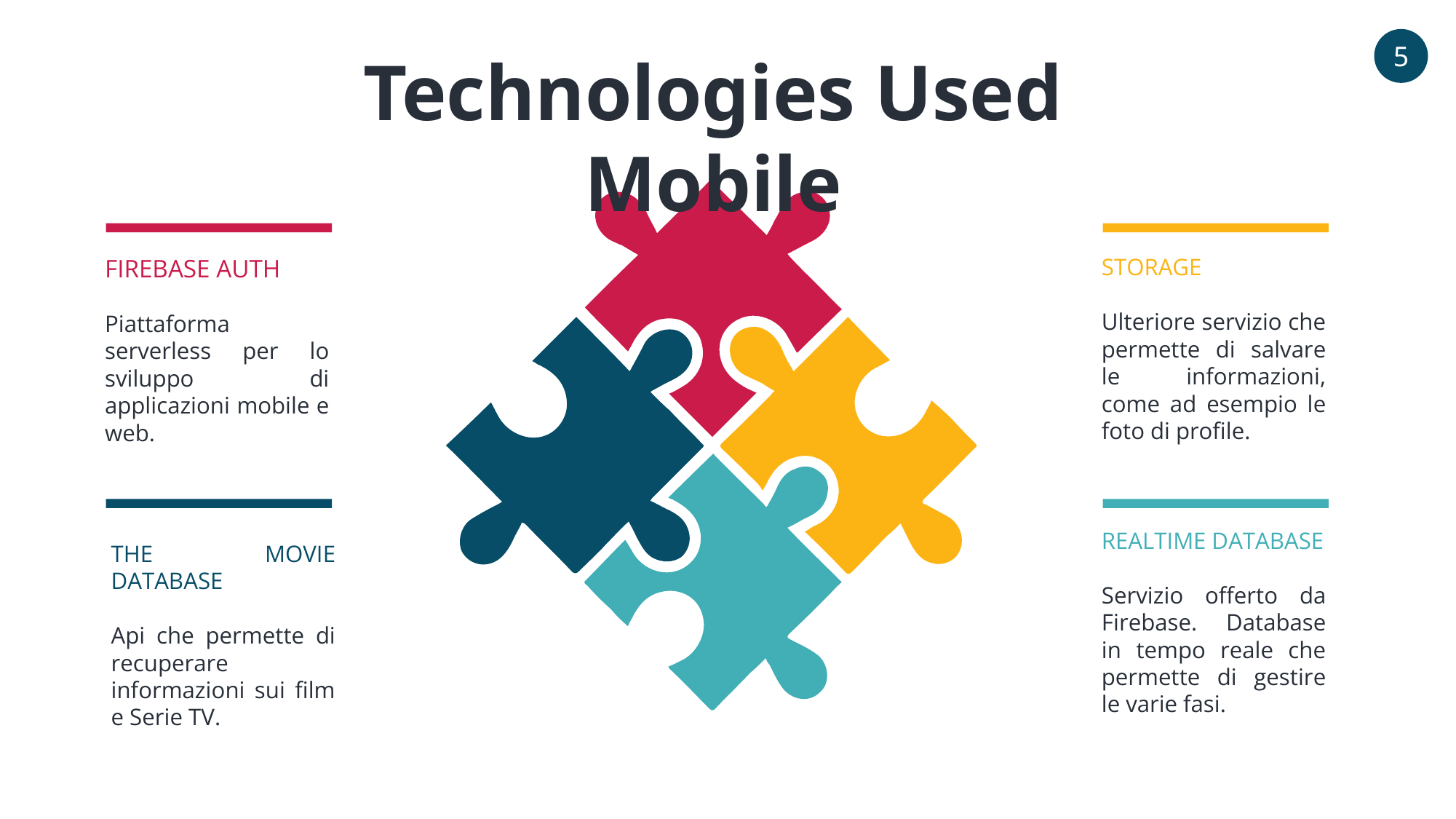

5
Technologies Used Mobile

FIREBASE AUTH

Piattaforma serverless per lo sviluppo di applicazioni mobile e web.
STORAGE

Ulteriore servizio che permette di salvare le informazioni, come ad esempio le foto di profile.

REALTIME DATABASE

Servizio offerto da Firebase. Database in tempo reale che permette di gestire le varie fasi.

THE MOVIE DATABASE

Api che permette di recuperare informazioni sui film e Serie TV.